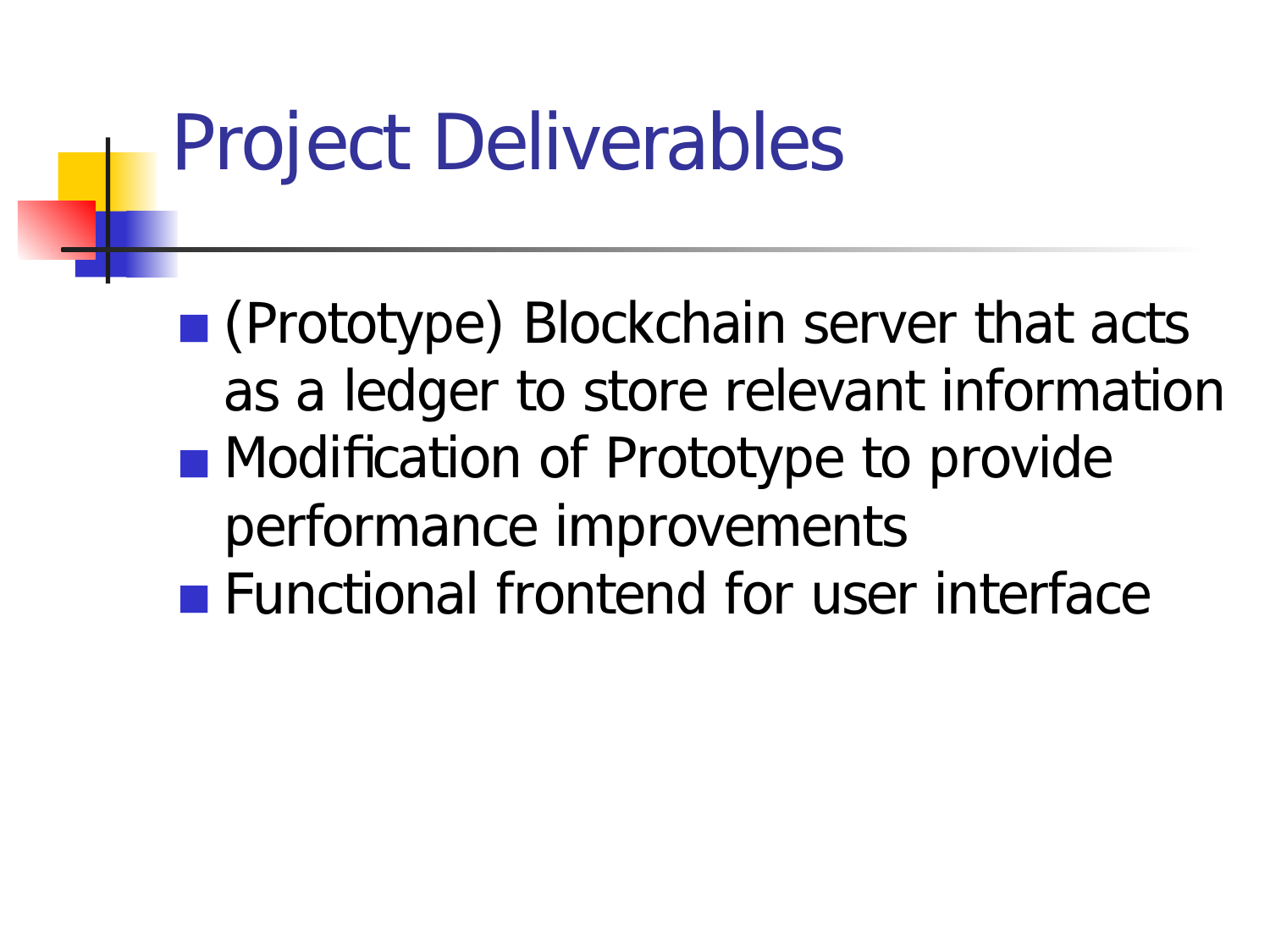

# Project Deliverables
(Prototype) Blockchain server that acts as a ledger to store relevant information
Modification of Prototype to provide performance improvements
Functional frontend for user interface